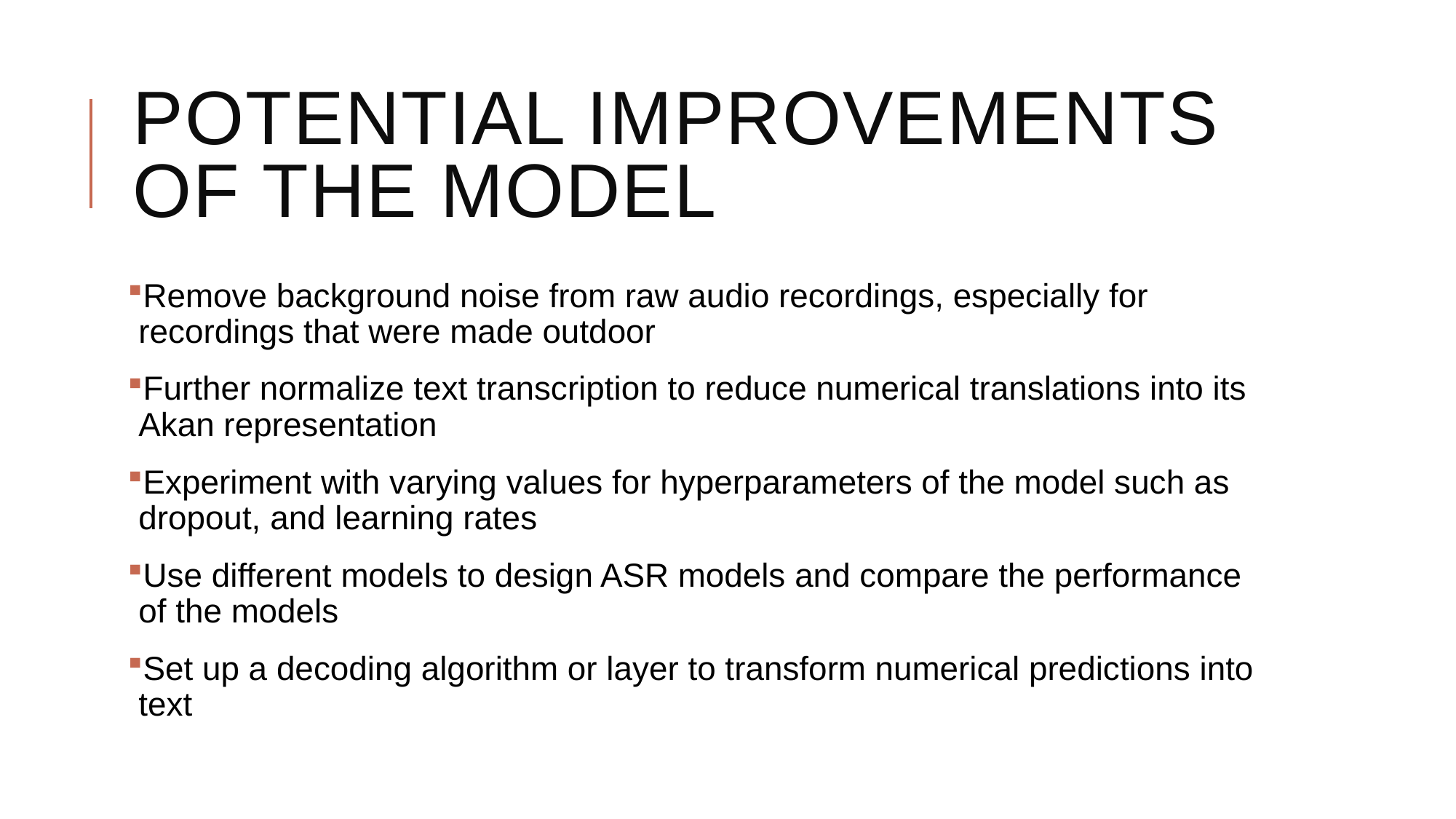

# POTENTIAL IMPROVEMENTS OF THE MODEL
Remove background noise from raw audio recordings, especially for recordings that were made outdoor
Further normalize text transcription to reduce numerical translations into its Akan representation
Experiment with varying values for hyperparameters of the model such as dropout, and learning rates
Use different models to design ASR models and compare the performance of the models
Set up a decoding algorithm or layer to transform numerical predictions into text